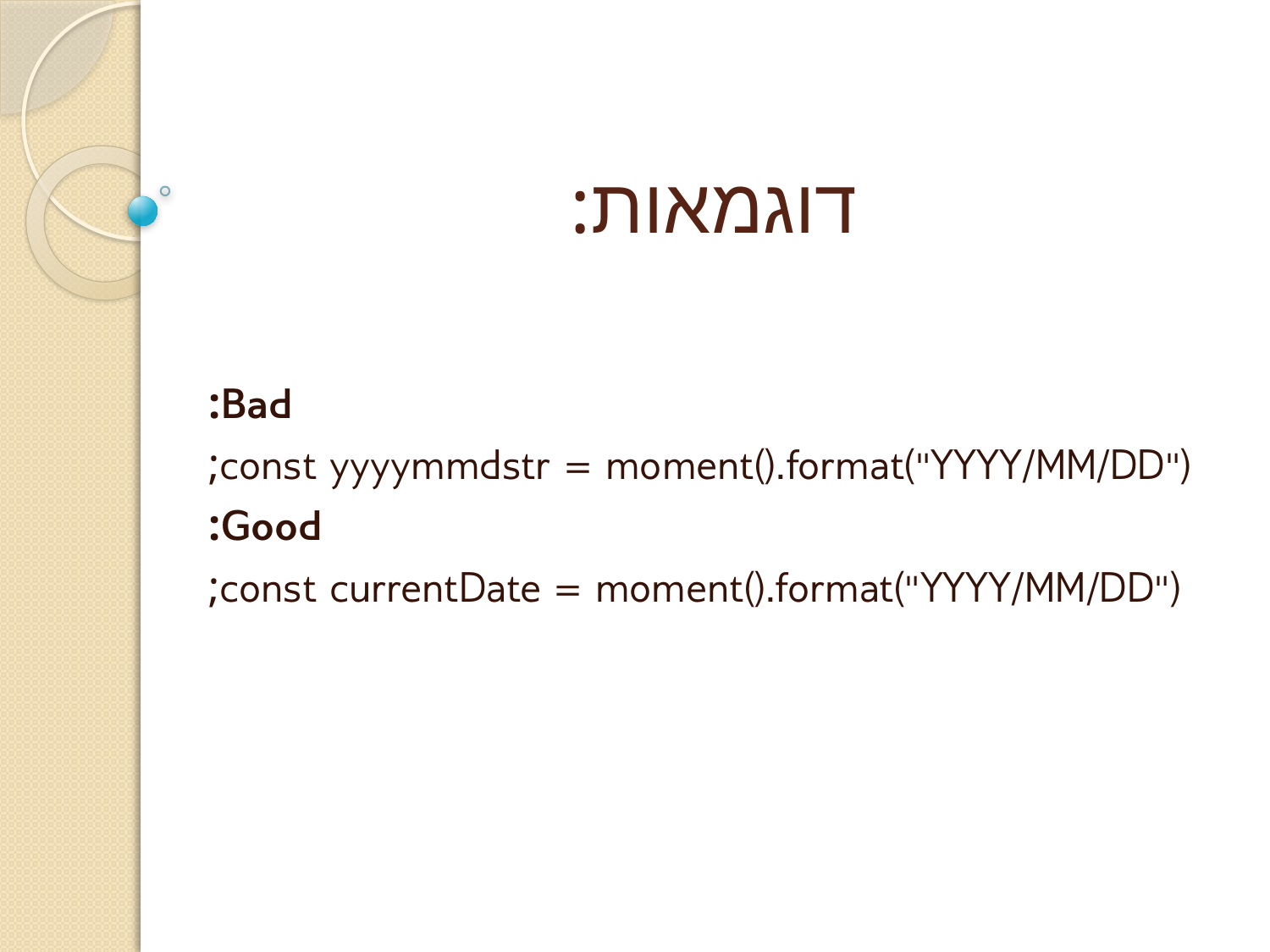

# דוגמאות:
Bad:
const yyyymmdstr = moment().format("YYYY/MM/DD");
Good:
const currentDate = moment().format("YYYY/MM/DD");